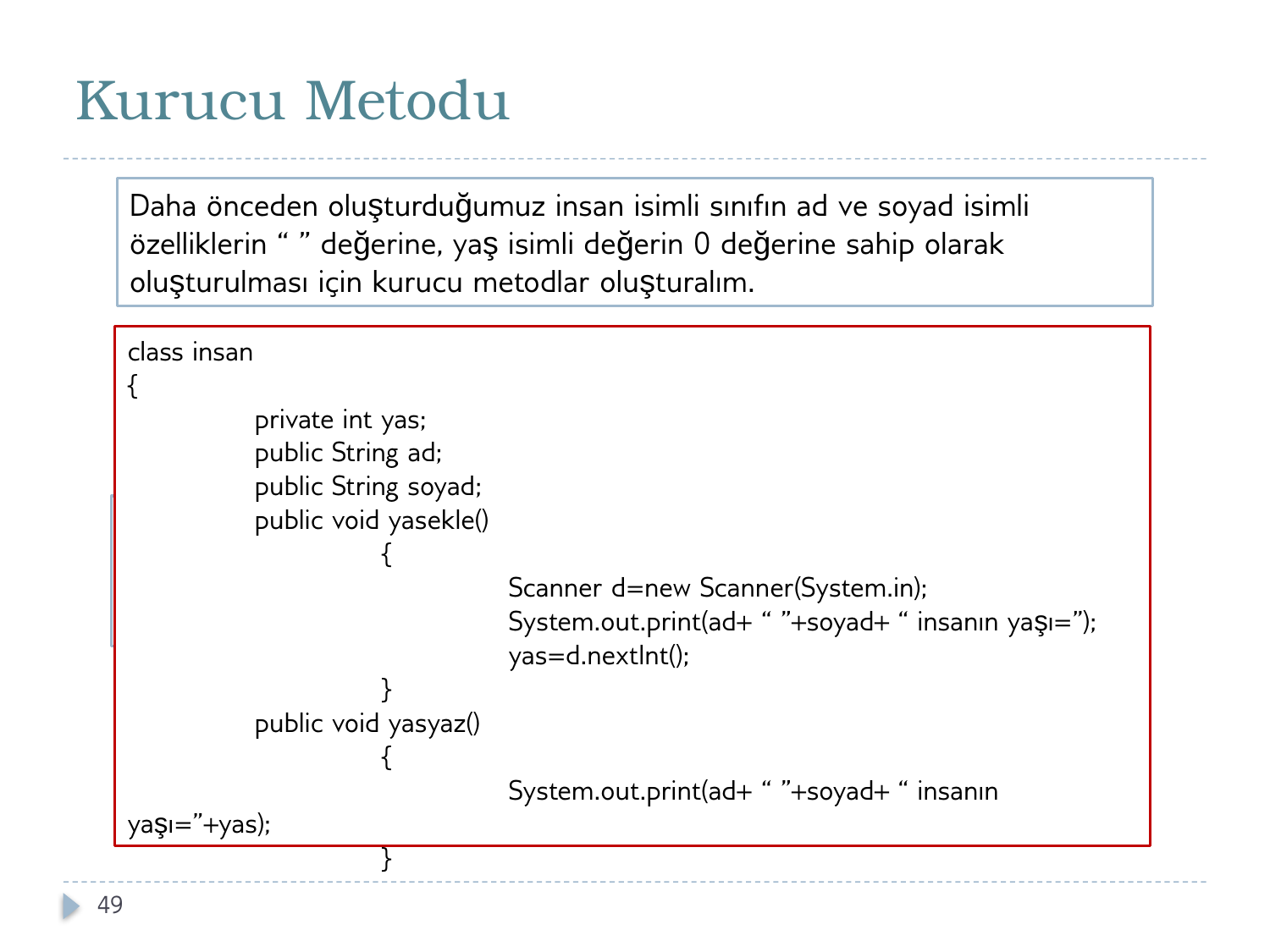

# Kurucu Metodu
Daha önceden oluşturduğumuz insan isimli sınıfın ad ve soyad isimli özelliklerin “ ” değerine, yaş isimli değerin 0 değerine sahip olarak oluşturulması için kurucu metodlar oluşturalım.
class insan
{
	private int yas;
	public String ad;
	public String soyad;
	public void yasekle()
		{
			Scanner d=new Scanner(System.in);
			System.out.print(ad+ “ ”+soyad+ “ insanın yaşı=”);
			yas=d.nextInt();
		}
	public void yasyaz()
		{
			System.out.print(ad+ “ ”+soyad+ “ insanın yaşı=”+yas);
		}
Örnek olarak insan isimli sınıfın selamlama isimli metodunun insan sınıfından miras alan farklı sınıflarda farklı dillerde selamlama yapmasının sağlanması çok yüzlülük ile mümkün olacaktır.
49